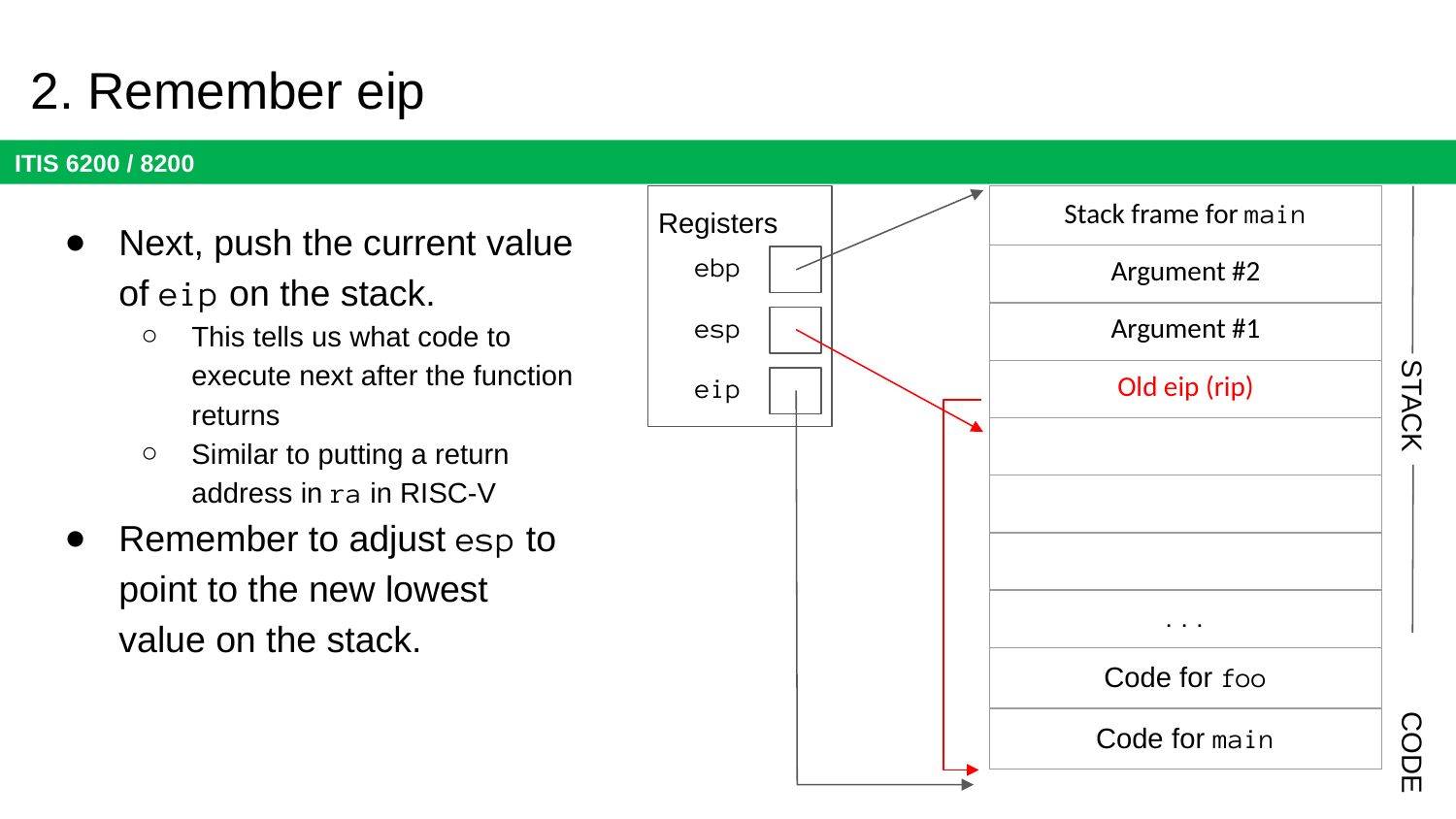

# 2. Remember eip

| Stack frame for main |
| --- |
| Argument #2 |
| Argument #1 |
| Old eip (rip) |
|  |
|  |
|  |
| ... |
| Code for foo |
| Code for main |
Registers
Next, push the current value of eip on the stack.
This tells us what code to execute next after the function returns
Similar to putting a return address in ra in RISC-V
Remember to adjust esp to point to the new lowest value on the stack.
ebp

esp

eip

STACK

CODE